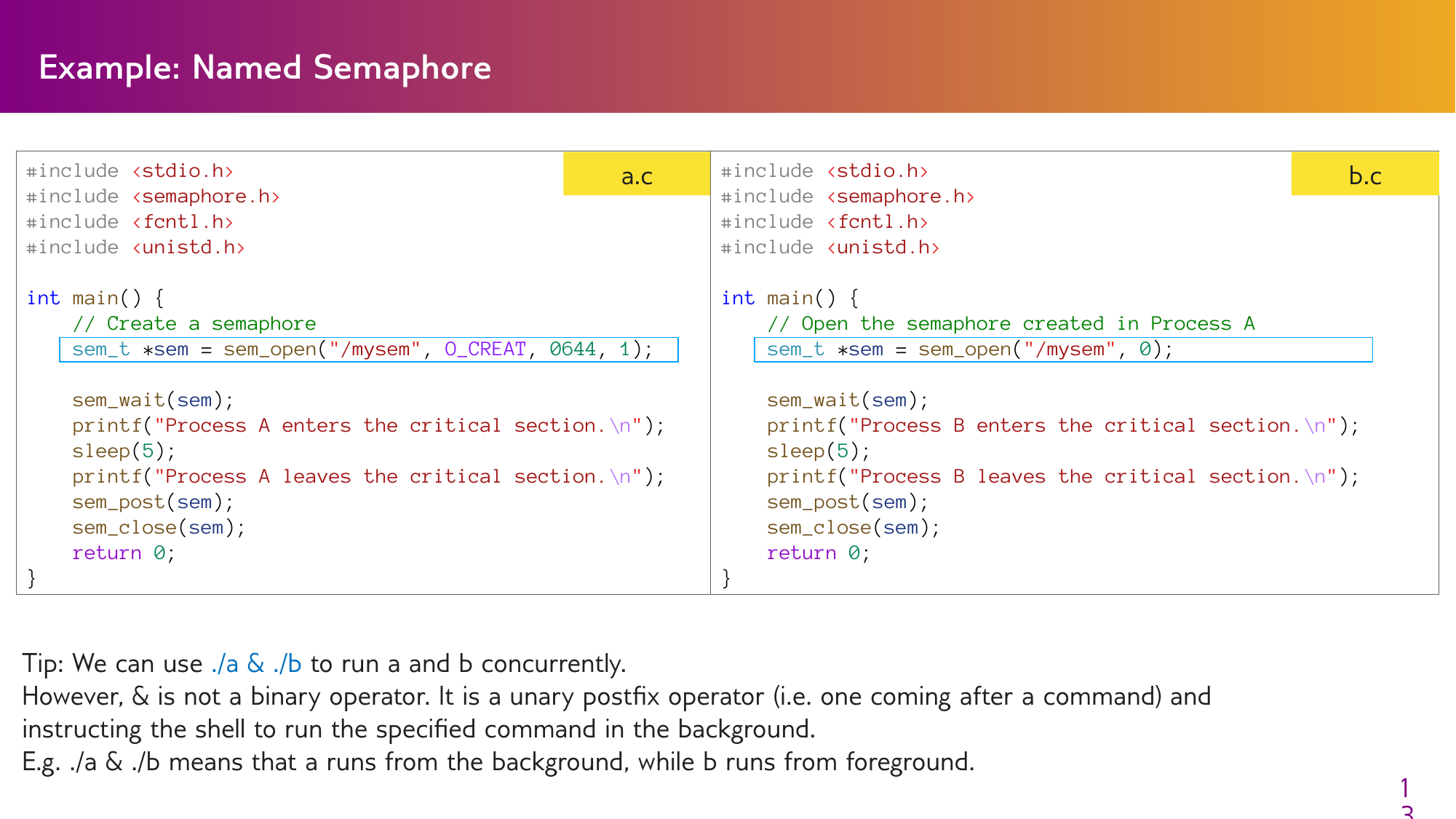

# Example: Named Semaphore
#include <stdio.h>
#include <semaphore.h>
#include <fcntl.h>
#include <unistd.h>
int main() {
    // Create a semaphore
    sem_t *sem = sem_open("/mysem", O_CREAT, 0644, 1);

    sem_wait(sem);
    printf("Process A enters the critical section.\n");
    sleep(5);
    printf("Process A leaves the critical section.\n");
    sem_post(sem);
    sem_close(sem);
    return 0;
}
#include <stdio.h>
#include <semaphore.h>
#include <fcntl.h>
#include <unistd.h>
int main() {
    // Open the semaphore created in Process A
    sem_t *sem = sem_open("/mysem", 0);

    sem_wait(sem);
    printf("Process B enters the critical section.\n");
    sleep(5);
    printf("Process B leaves the critical section.\n");
    sem_post(sem);
    sem_close(sem);
    return 0;
}
a.c
b.c

Tip: We can use ./a & ./b to run a and b concurrently.
However, & is not a binary operator. It is a unary postfix operator (i.e. one coming after a command) and instructing the shell to run the specified command in the background.
E.g. ./a & ./b means that a runs from the background, while b runs from foreground.
13